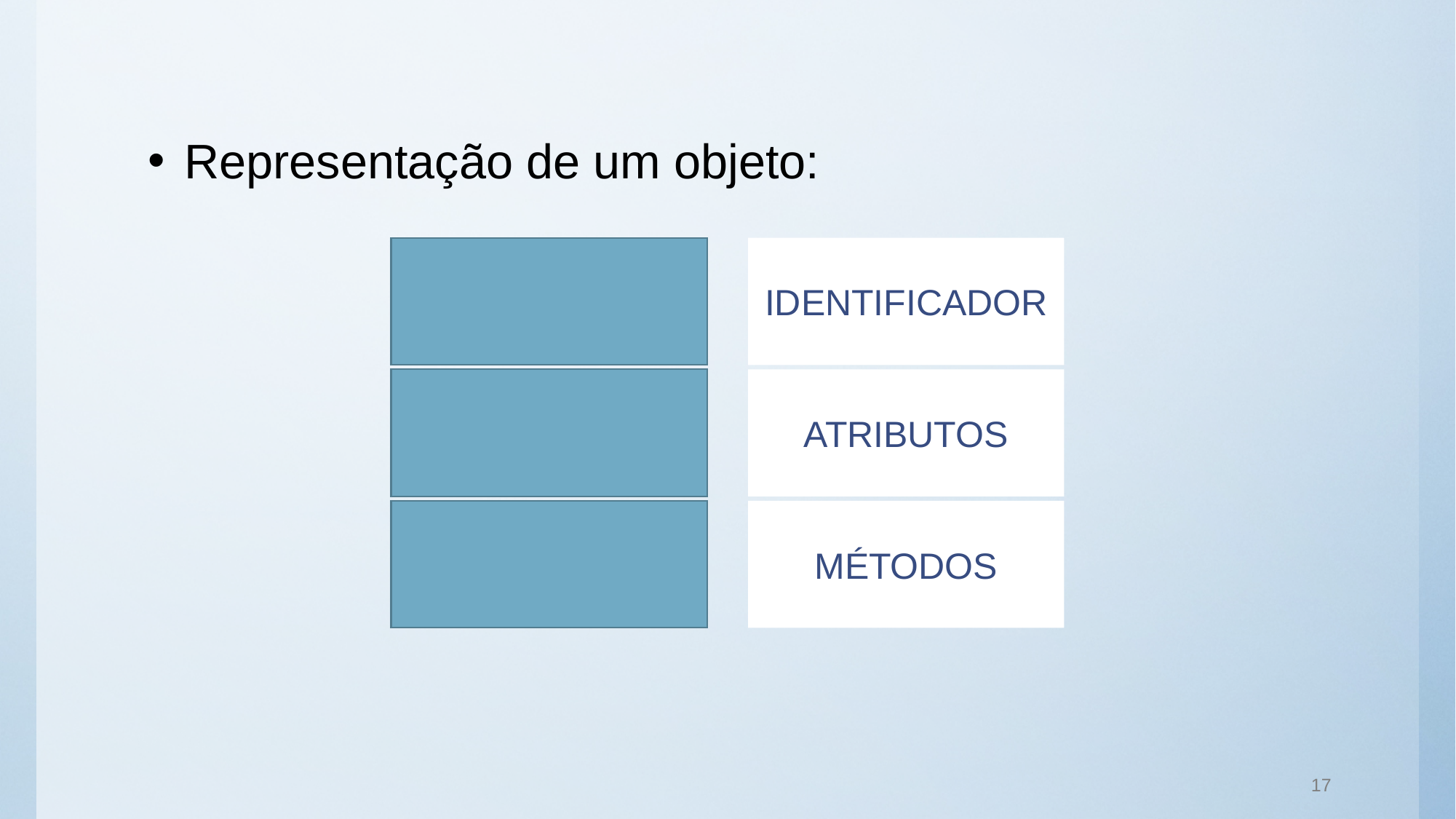

Representação de um objeto:

IDENTIFICADOR

ATRIBUTOS

MÉTODOS
17